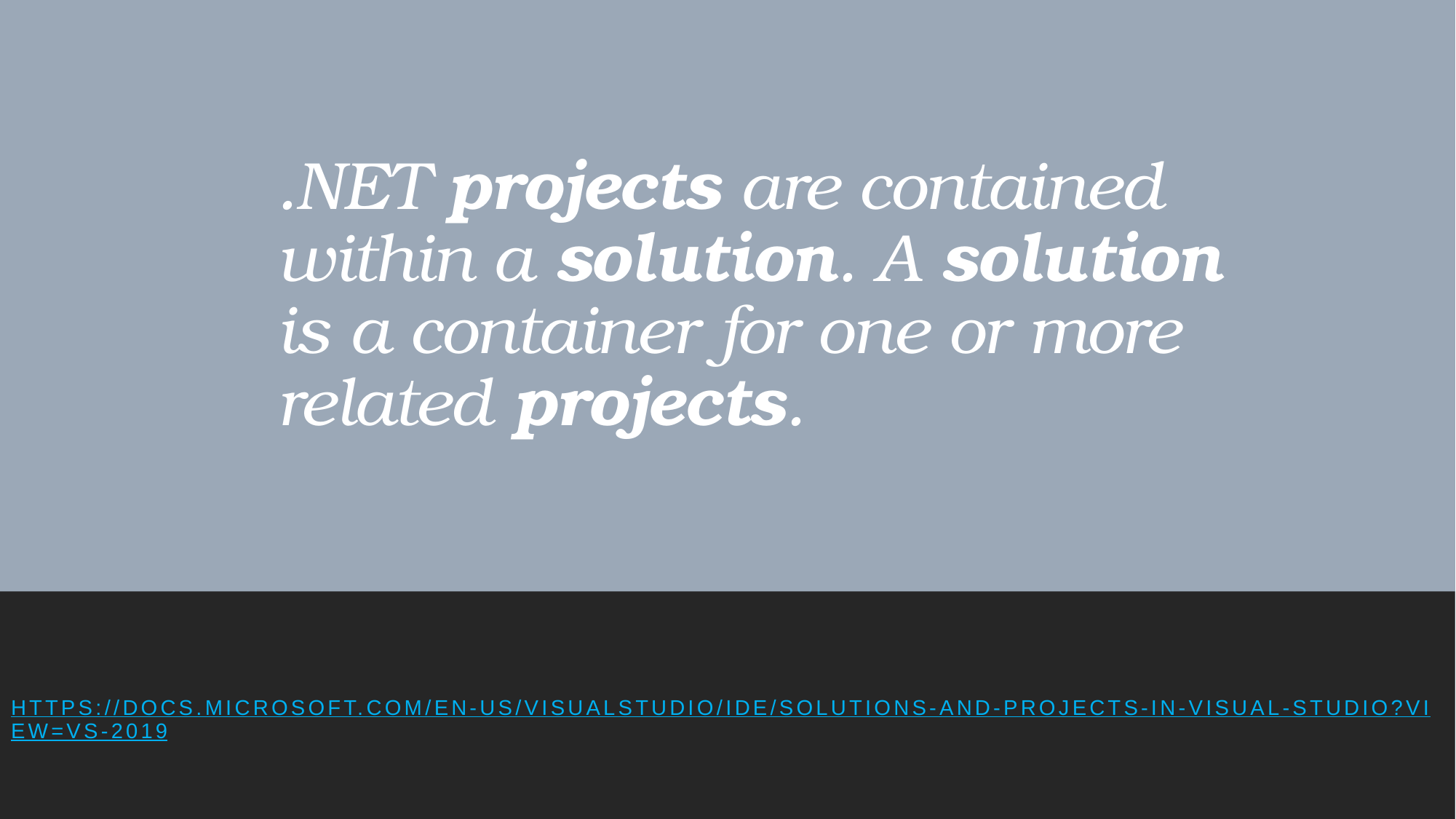

# .NET projects are contained within a solution. A solution is a container for one or more related projects.
https://docs.microsoft.com/en-us/visualstudio/ide/solutions-and-projects-in-visual-studio?view=vs-2019